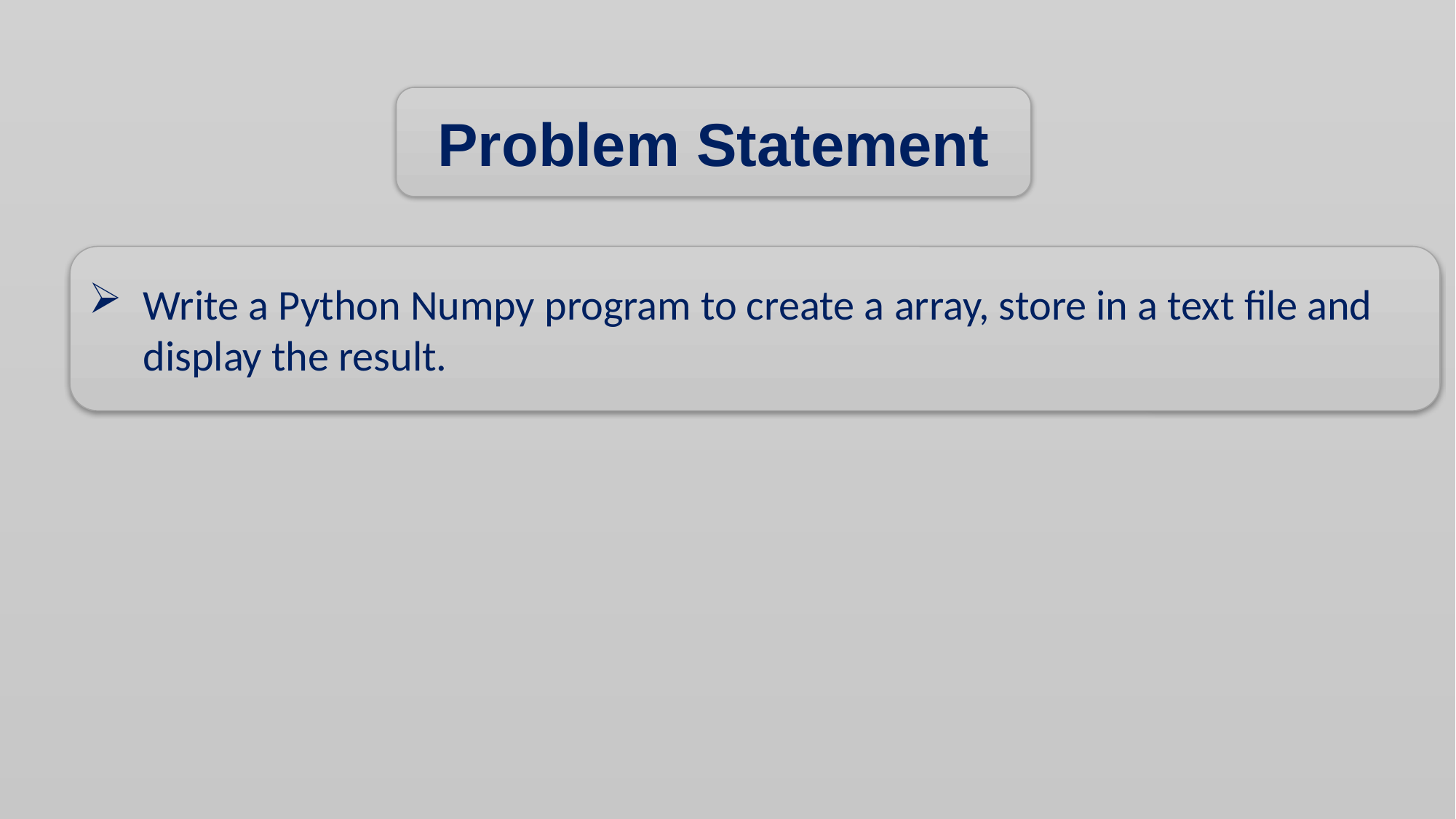

Problem Statement
Write a Python Numpy program to create a array, store in a text file and display the result.